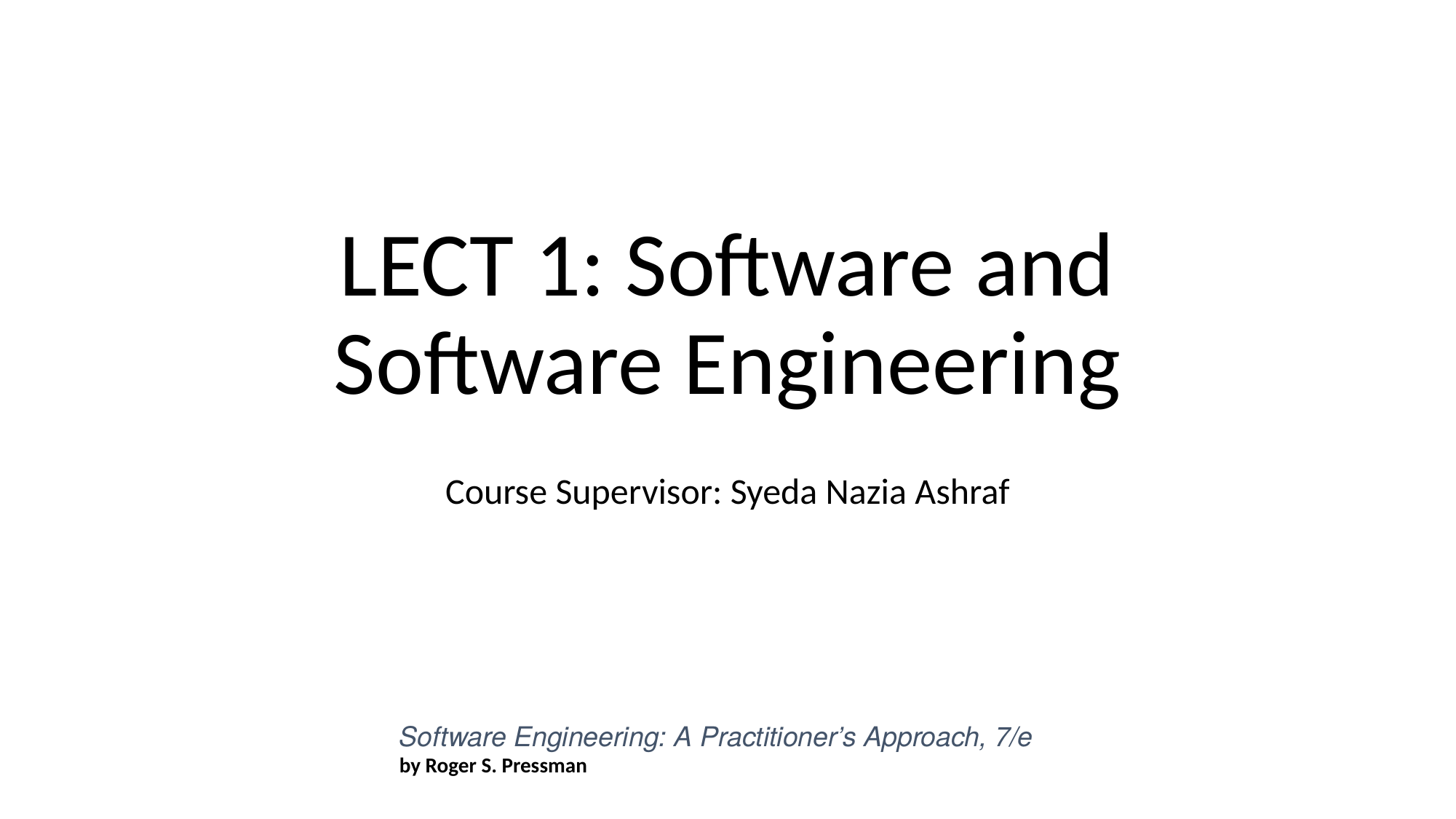

# LECT 1: Software and Software Engineering
Course Supervisor: Syeda Nazia Ashraf
Software Engineering: A Practitioner’s Approach, 7/e
by Roger S. Pressman